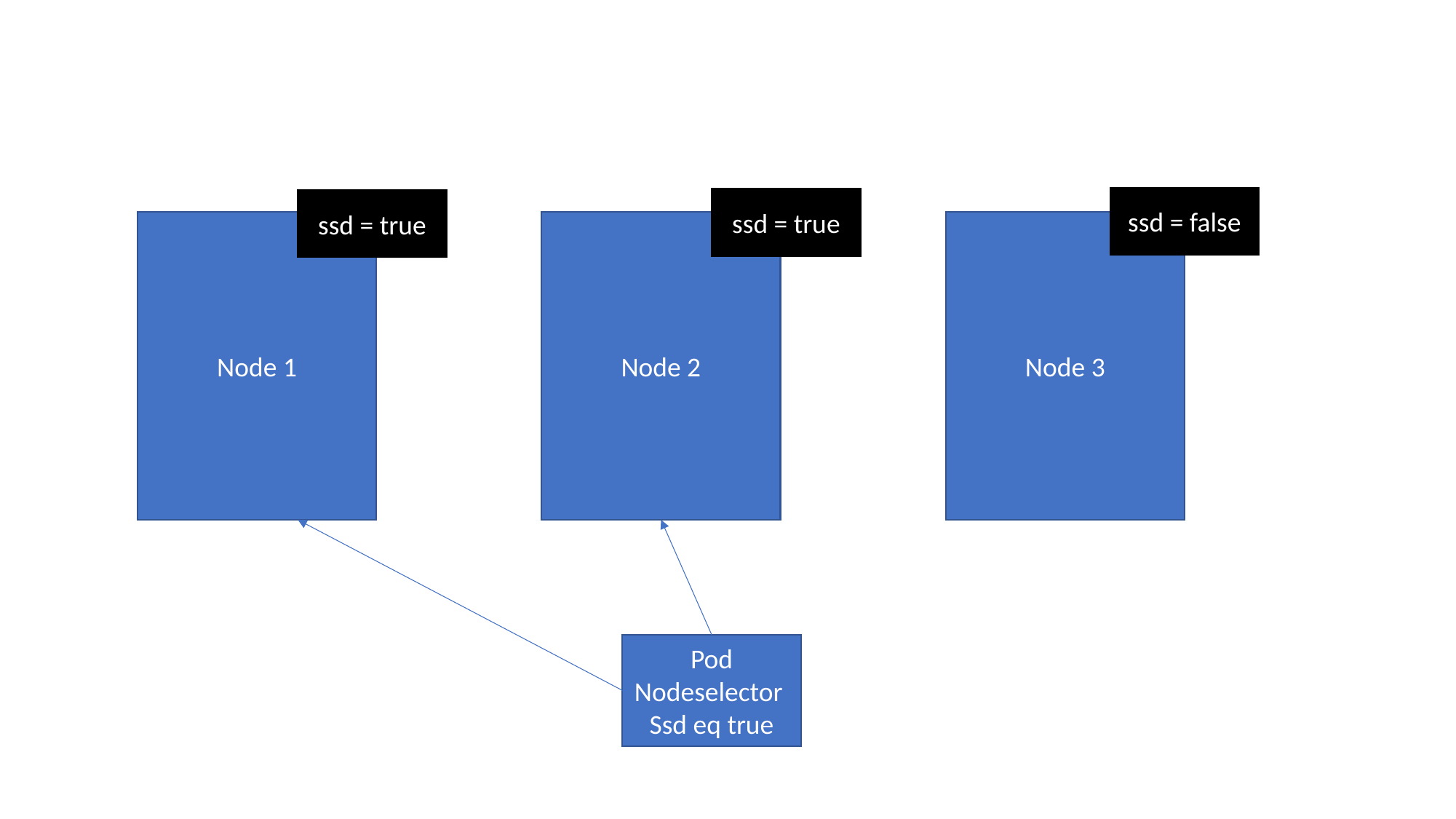

ssd = false
ssd = true
ssd = true
Node 2
Node 3
Node 1
Pod
Nodeselector
Ssd eq true